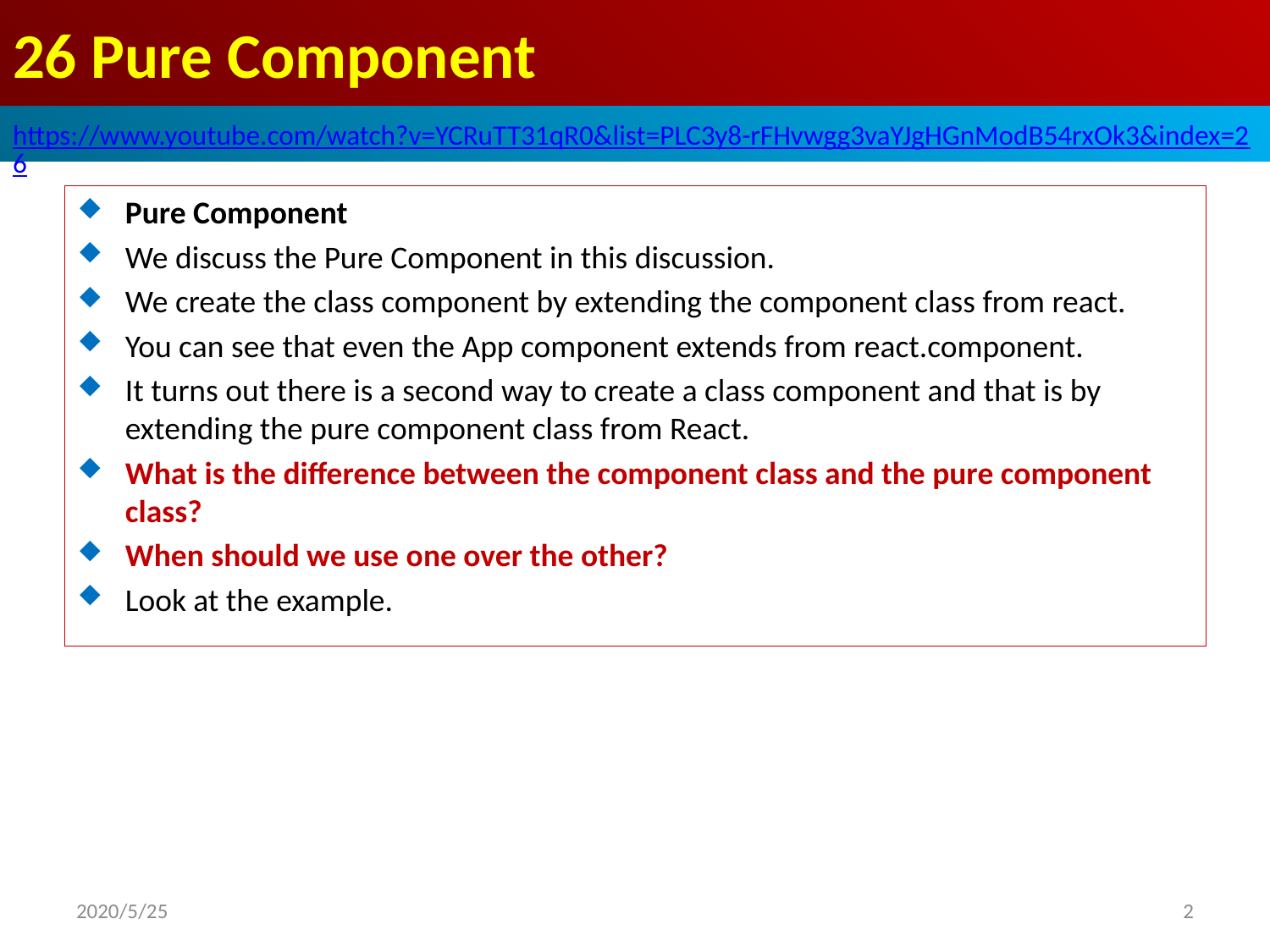

# 26 Pure Component
https://www.youtube.com/watch?v=YCRuTT31qR0&list=PLC3y8-rFHvwgg3vaYJgHGnModB54rxOk3&index=26
Pure Component
We discuss the Pure Component in this discussion.
We create the class component by extending the component class from react.
You can see that even the App component extends from react.component.
It turns out there is a second way to create a class component and that is by extending the pure component class from React.
What is the difference between the component class and the pure component class?
When should we use one over the other?
Look at the example.
2020/5/25
2